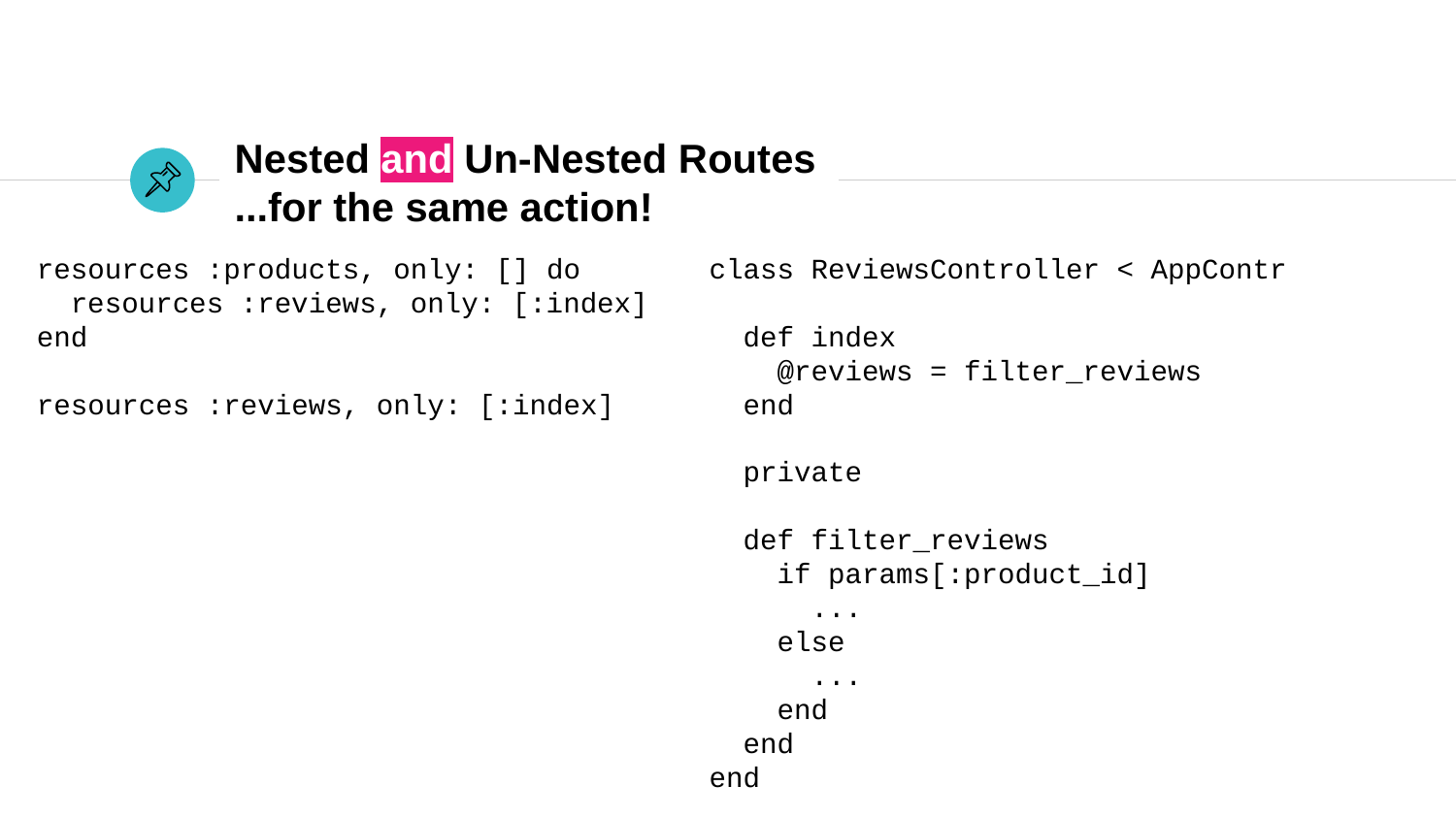

# Nested and Un-Nested Routes
...for the same action!

resources :products, only: [] do
  resources :reviews, only: [:index]
end

resources :reviews, only: [:index]
class ReviewsController < AppContr

  def index
    @reviews = filter_reviews
  end

  private

  def filter_reviews
    if params[:product_id]
      ...
    else
      ...
    end
  end
end